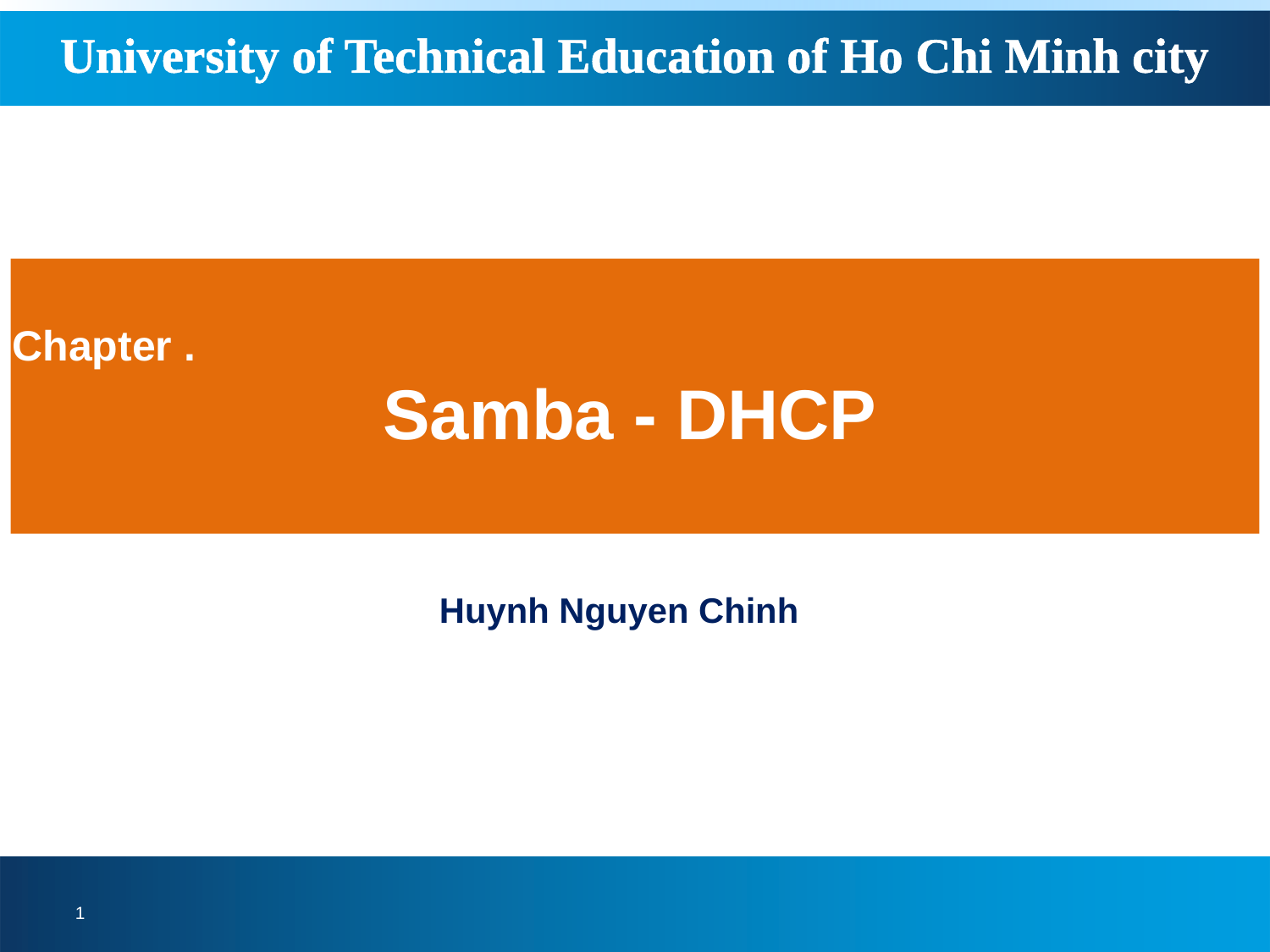

University of Technical Education of Ho Chi Minh city

Chapter .
Samba - DHCP

Huynh Nguyen Chinh